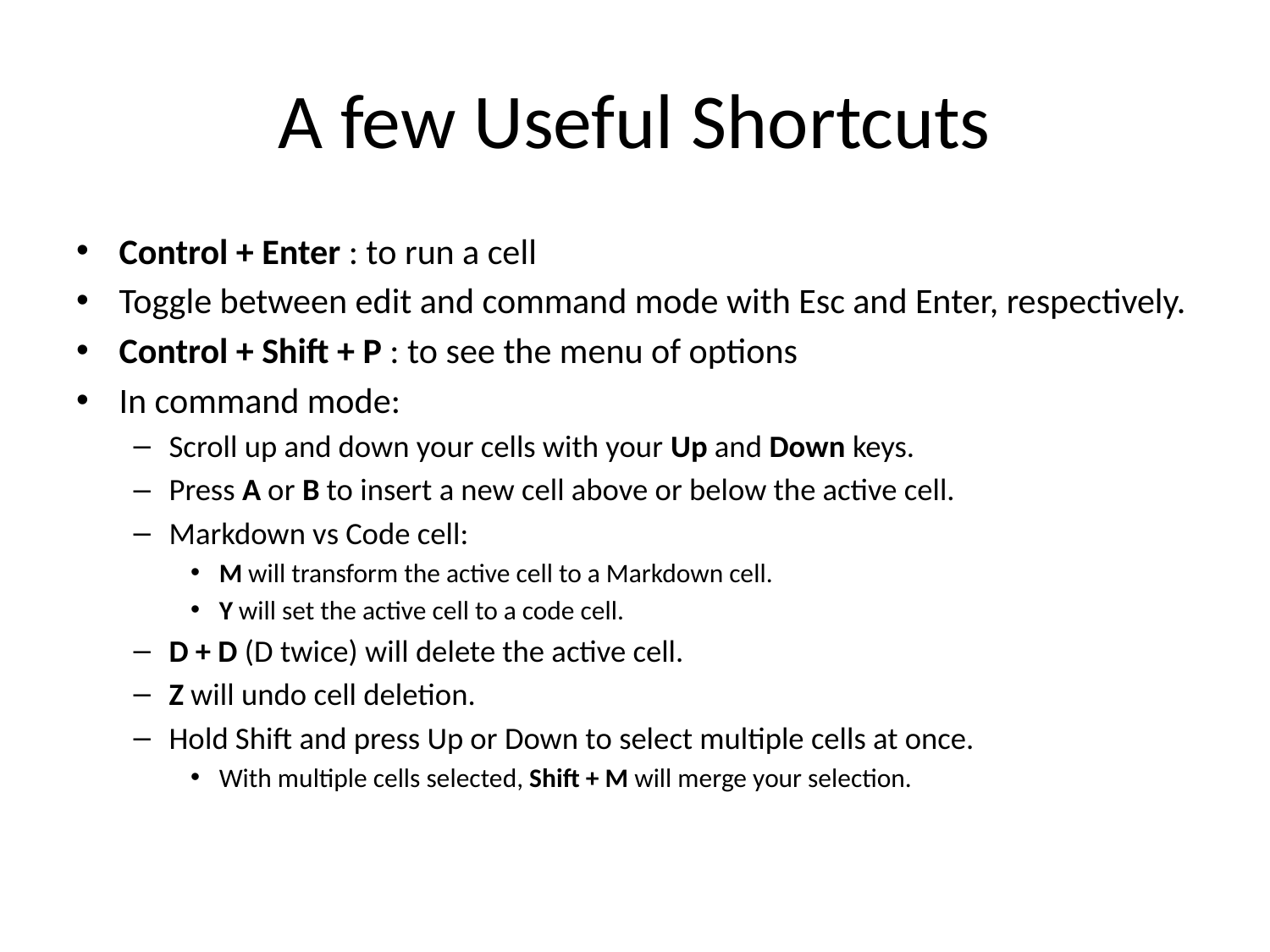

# A few Useful Shortcuts
Control + Enter : to run a cell
Toggle between edit and command mode with Esc and Enter, respectively.
Control + Shift + P : to see the menu of options
In command mode:
Scroll up and down your cells with your Up and Down keys.
Press A or B to insert a new cell above or below the active cell.
Markdown vs Code cell:
M will transform the active cell to a Markdown cell.
Y will set the active cell to a code cell.
D + D (D twice) will delete the active cell.
Z will undo cell deletion.
Hold Shift and press Up or Down to select multiple cells at once.
With multiple cells selected, Shift + M will merge your selection.